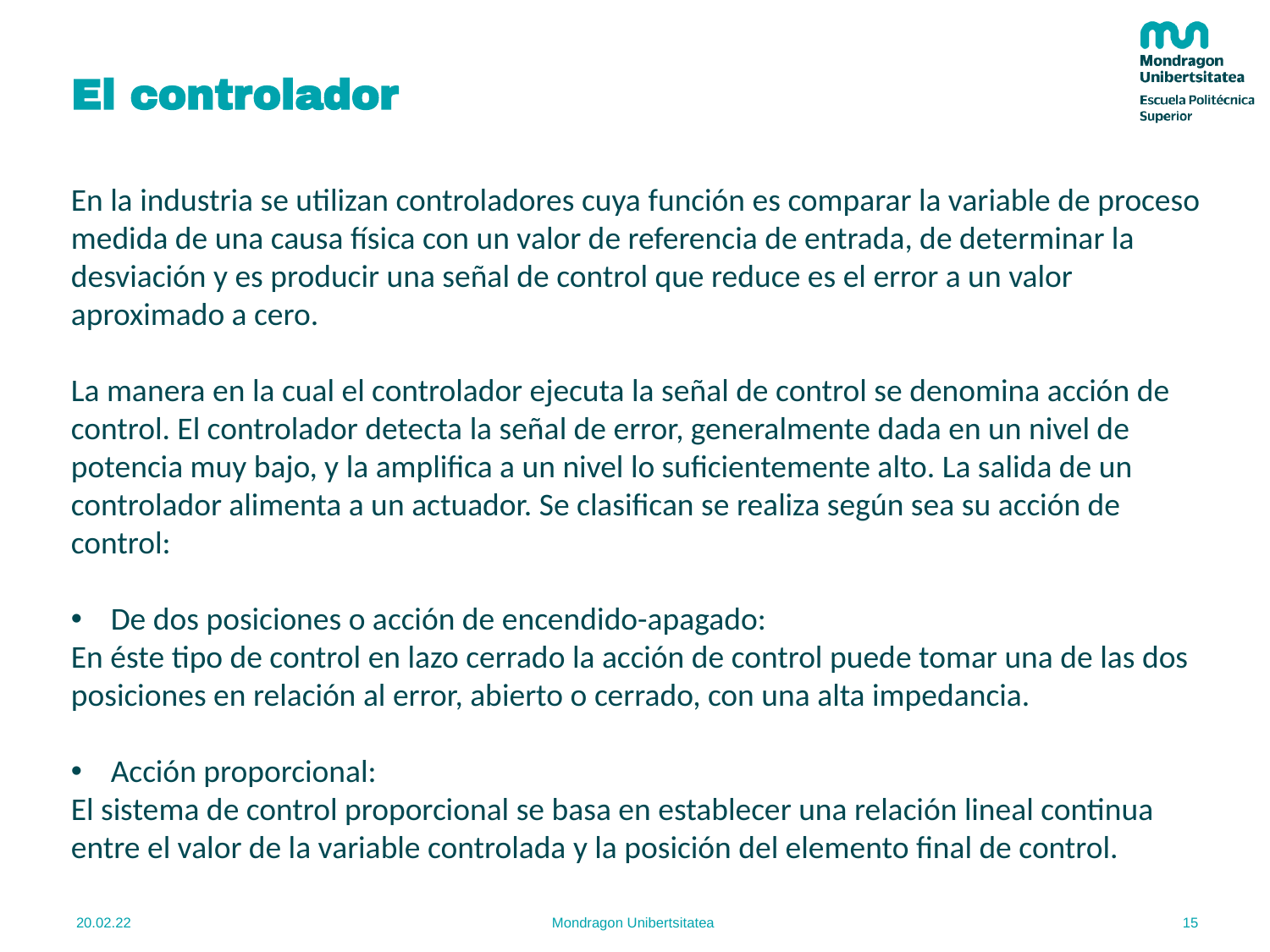

# El controlador
En la industria se utilizan controladores cuya función es comparar la variable de proceso medida de una causa física con un valor de referencia de entrada, de determinar la desviación y es producir una señal de control que reduce es el error a un valor aproximado a cero.

La manera en la cual el controlador ejecuta la señal de control se denomina acción de control. El controlador detecta la señal de error, generalmente dada en un nivel de potencia muy bajo, y la amplifica a un nivel lo suficientemente alto. La salida de un controlador alimenta a un actuador. Se clasifican se realiza según sea su acción de control:

De dos posiciones o acción de encendido-apagado:
En éste tipo de control en lazo cerrado la acción de control puede tomar una de las dos posiciones en relación al error, abierto o cerrado, con una alta impedancia.

Acción proporcional:
El sistema de control proporcional se basa en establecer una relación lineal continua entre el valor de la variable controlada y la posición del elemento final de control.
15
20.02.22
Mondragon Unibertsitatea